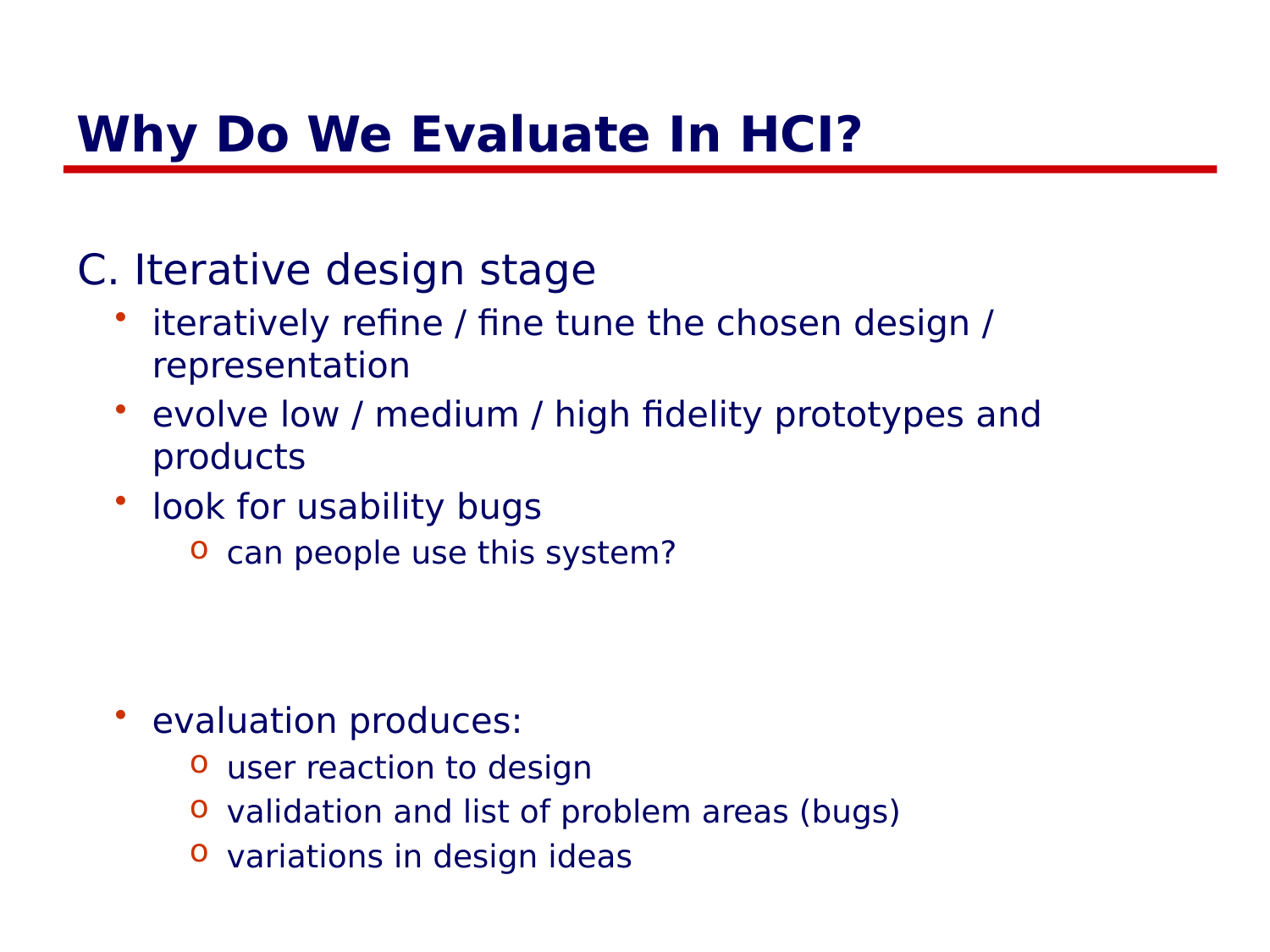

# Why Do We Evaluate In HCI?
C. Iterative design stage
iteratively refine / fine tune the chosen design / representation
evolve low / medium / high fidelity prototypes and products
look for usability bugs
can people use this system?

evaluation produces:
user reaction to design
validation and list of problem areas (bugs)
variations in design ideas